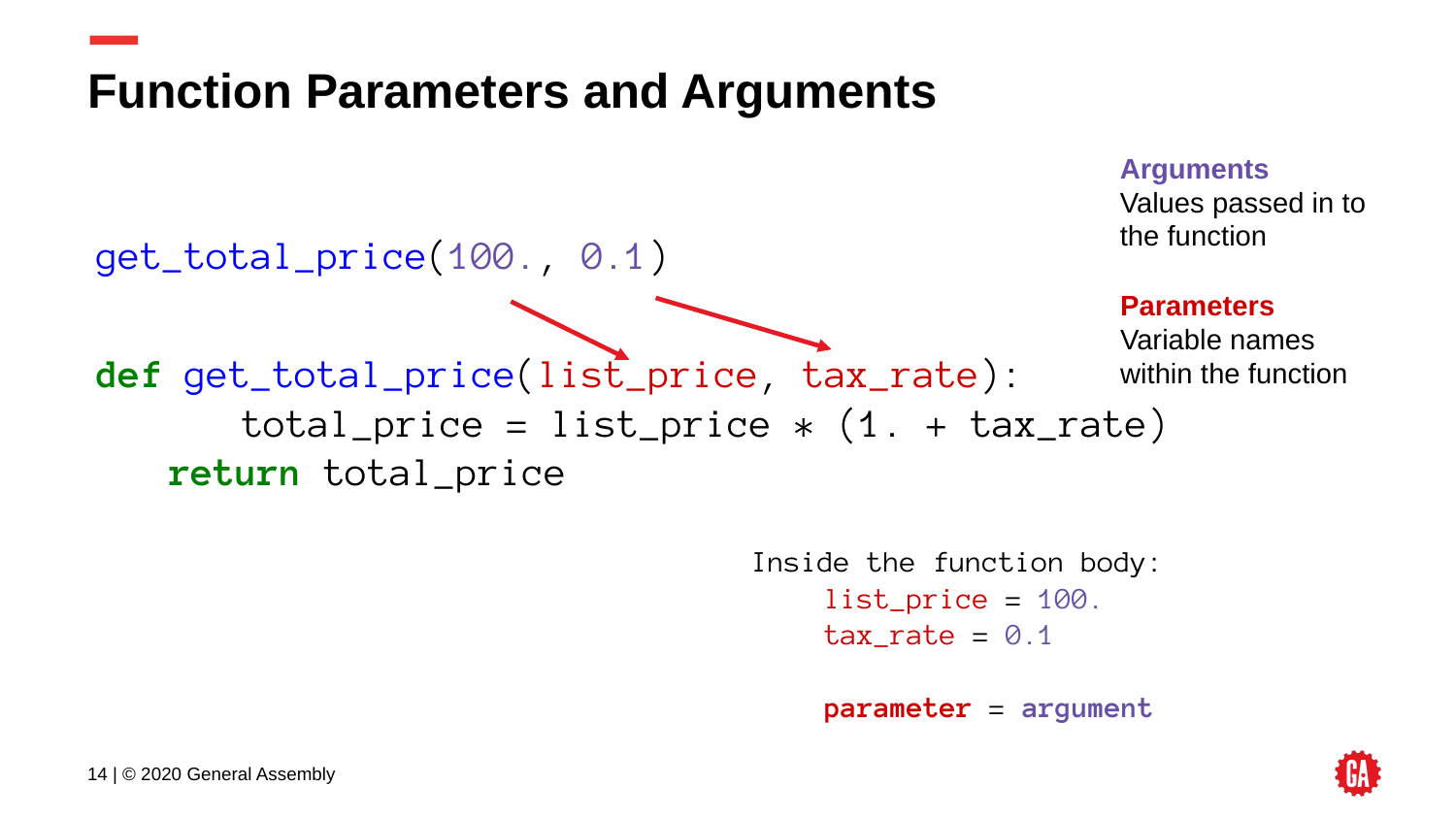

# Function Parameters and Arguments

get_total_price(100., 0.1)

def get_total_price(list_price, tax_rate):
	total_price = list_price * (1. + tax_rate)
return total_price

Inside the function body:
	list_price = 100.
	tax_rate = 0.1
	parameter = argument

Arguments
Values passed in to the function
Parameters
Variable names
within the function
14 | © 2020 General Assembly